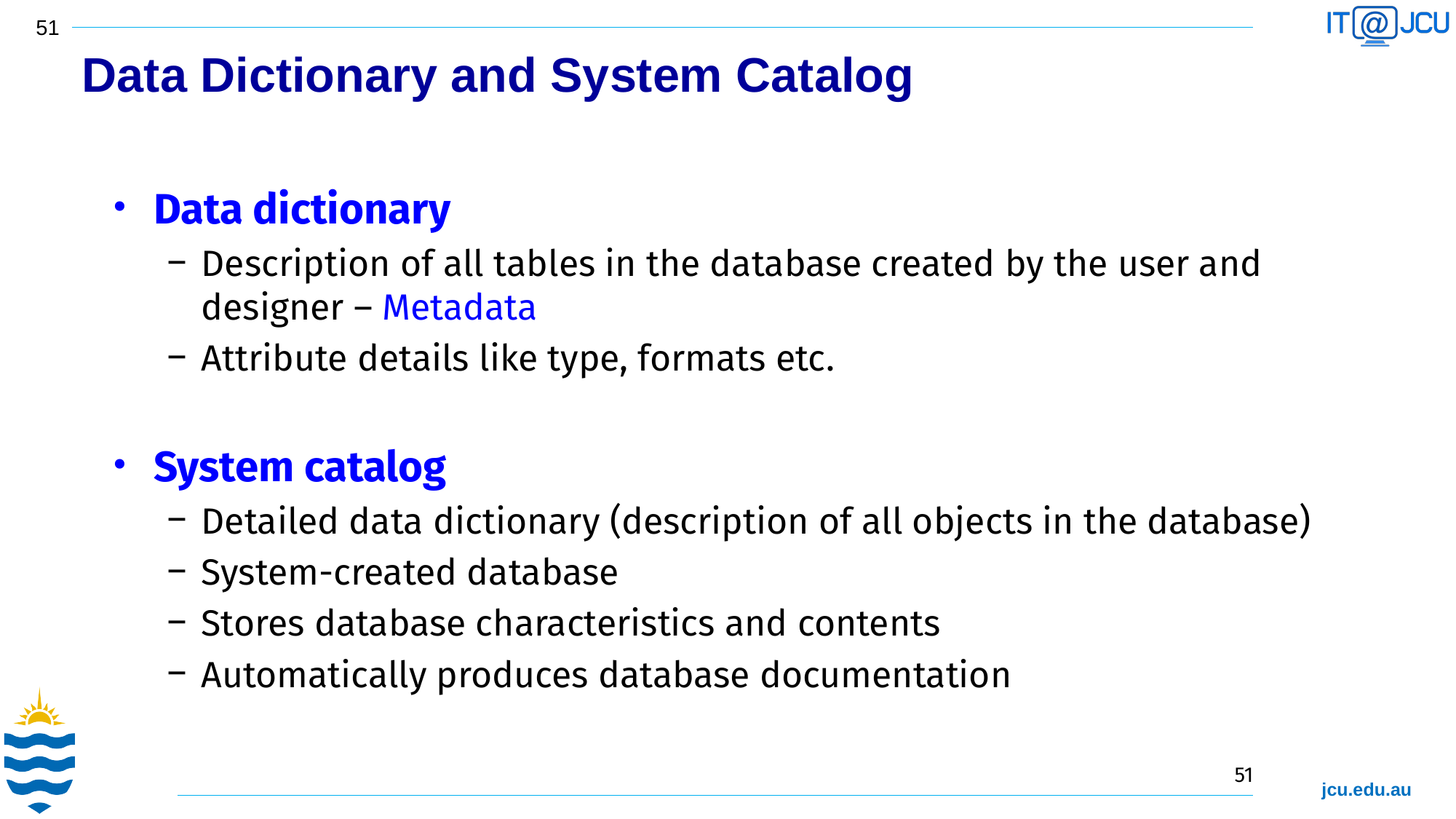

Data Dictionary and System Catalog
Data dictionary
Description of all tables in the database created by the user and designer – Metadata
Attribute details like type, formats etc.

System catalog
Detailed data dictionary (description of all objects in the database)
System-created database
Stores database characteristics and contents
Automatically produces database documentation

51